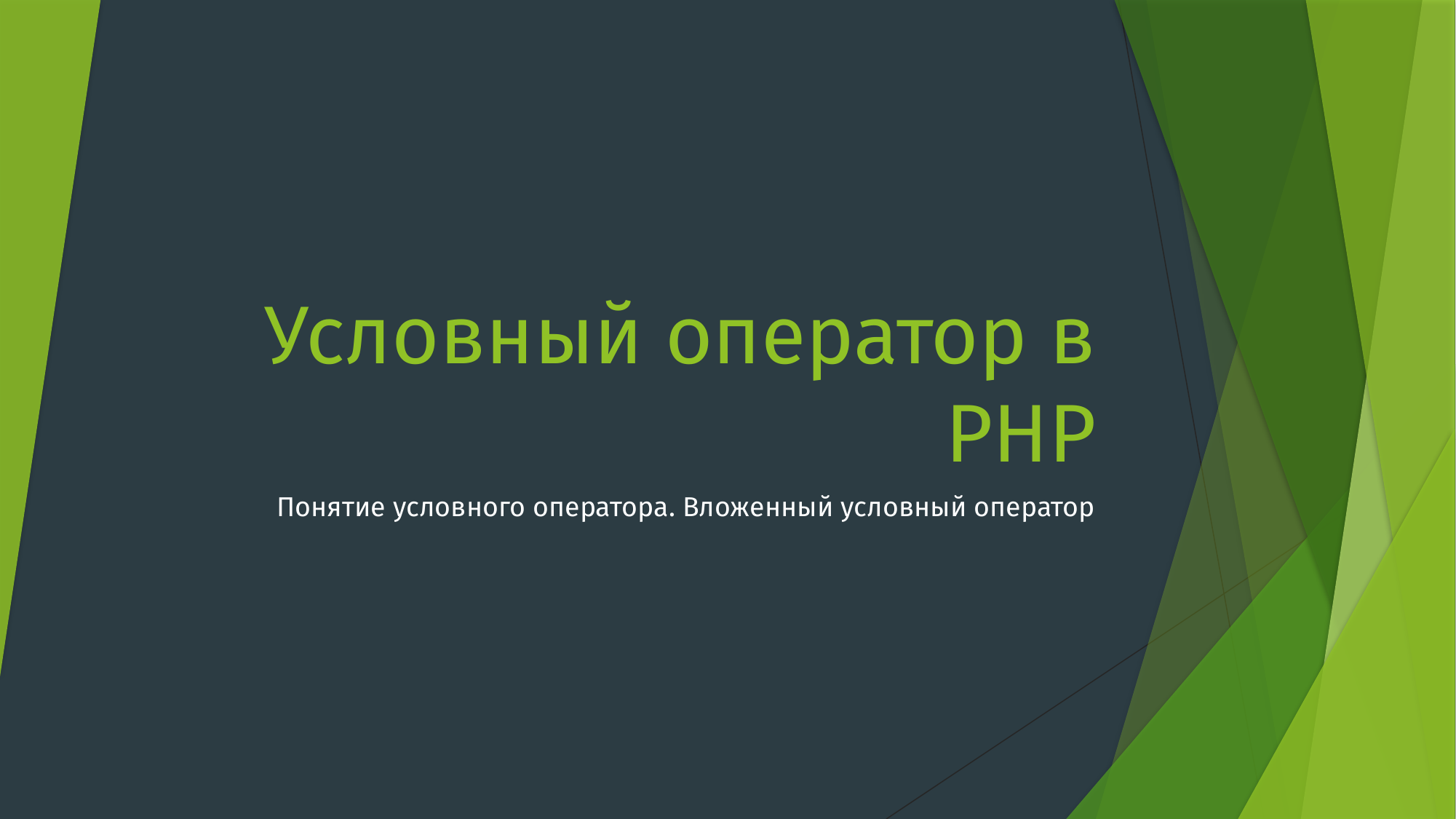

# Условный оператор в PHP
Понятие условного оператора. Вложенный условный оператор